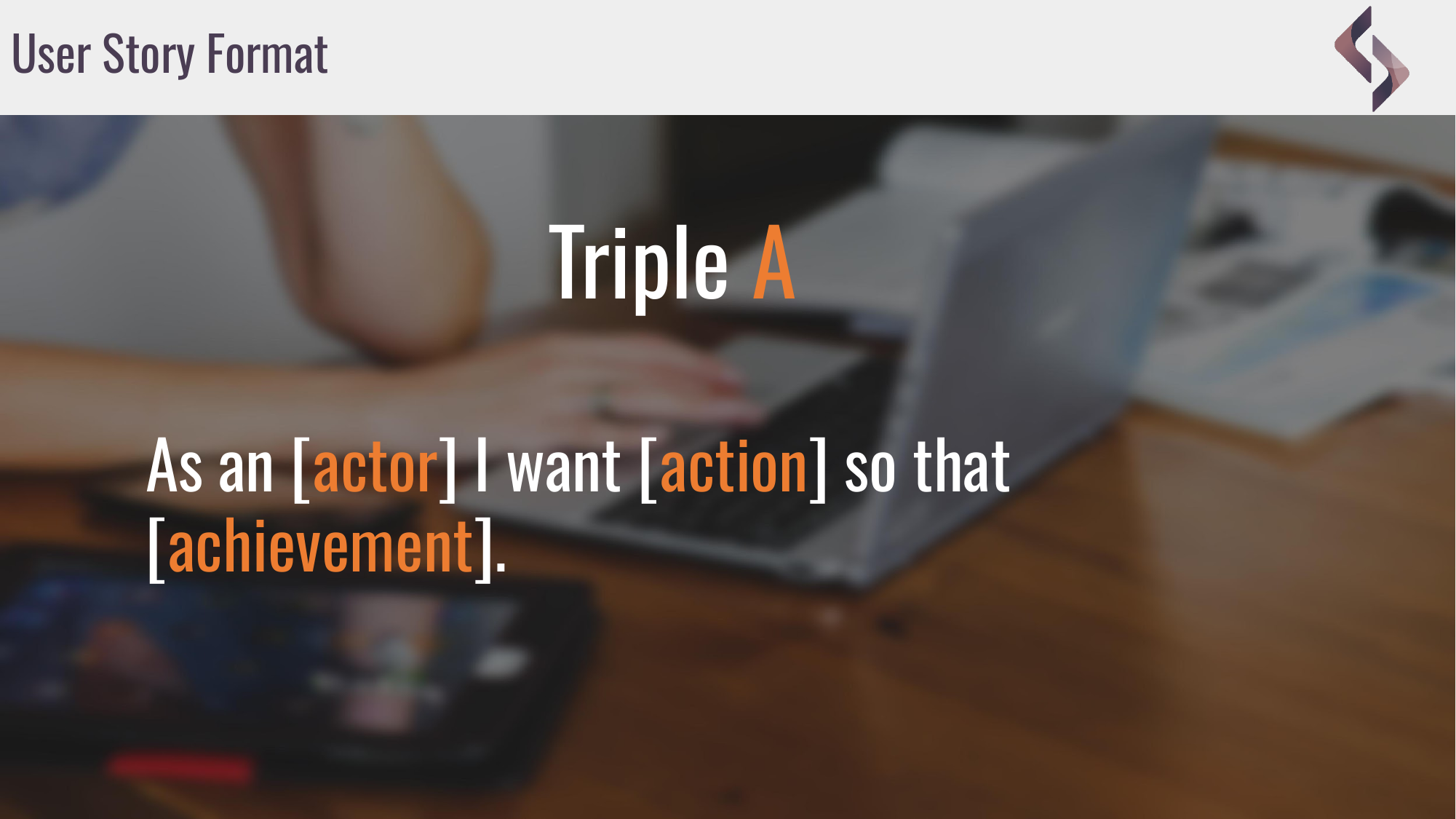

# User Story Format
Triple A
As an [actor] I want [action] so that [achievement].